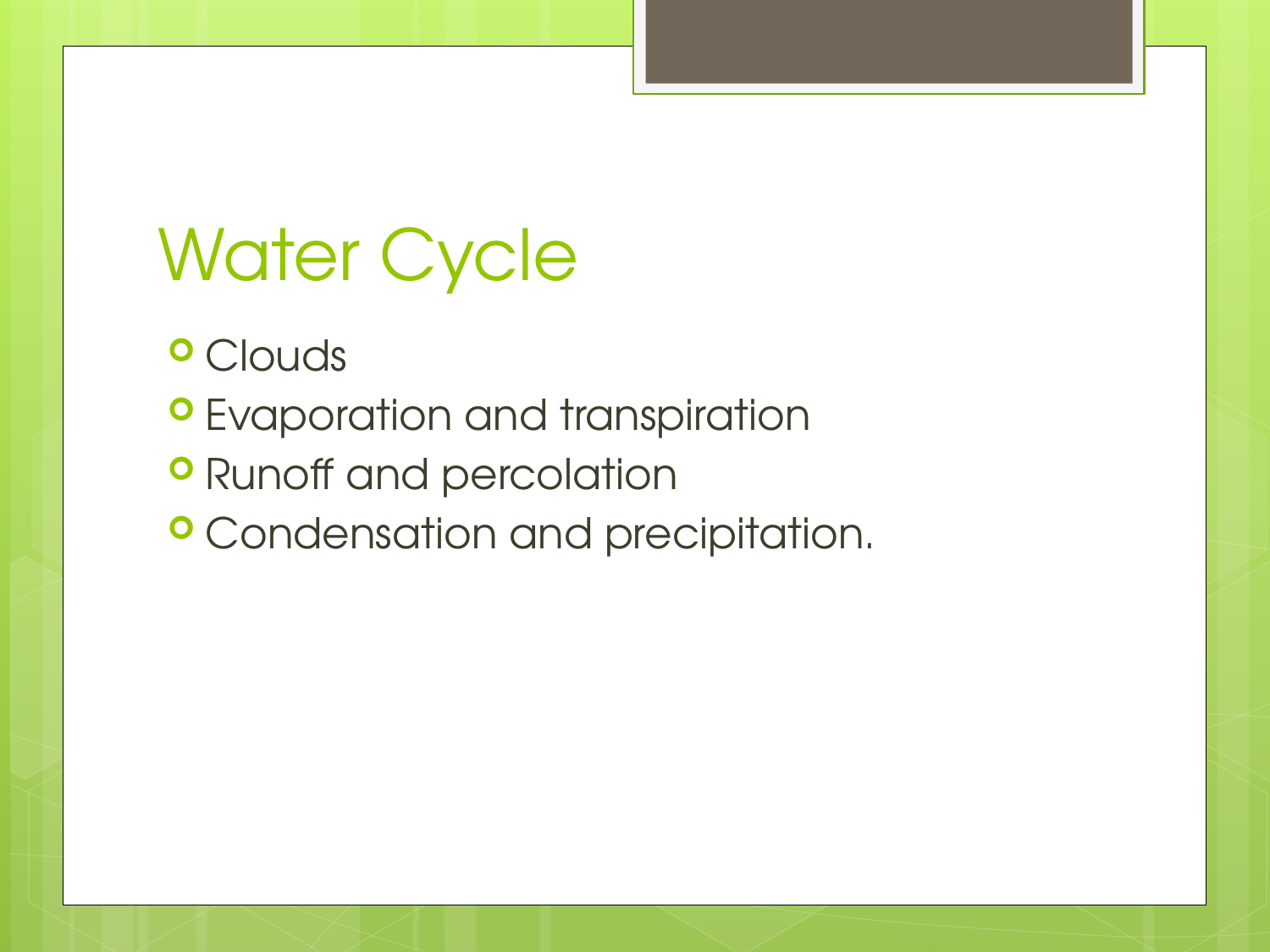

# Water Cycle
Clouds
Evaporation and transpiration
Runoff and percolation
Condensation and precipitation.